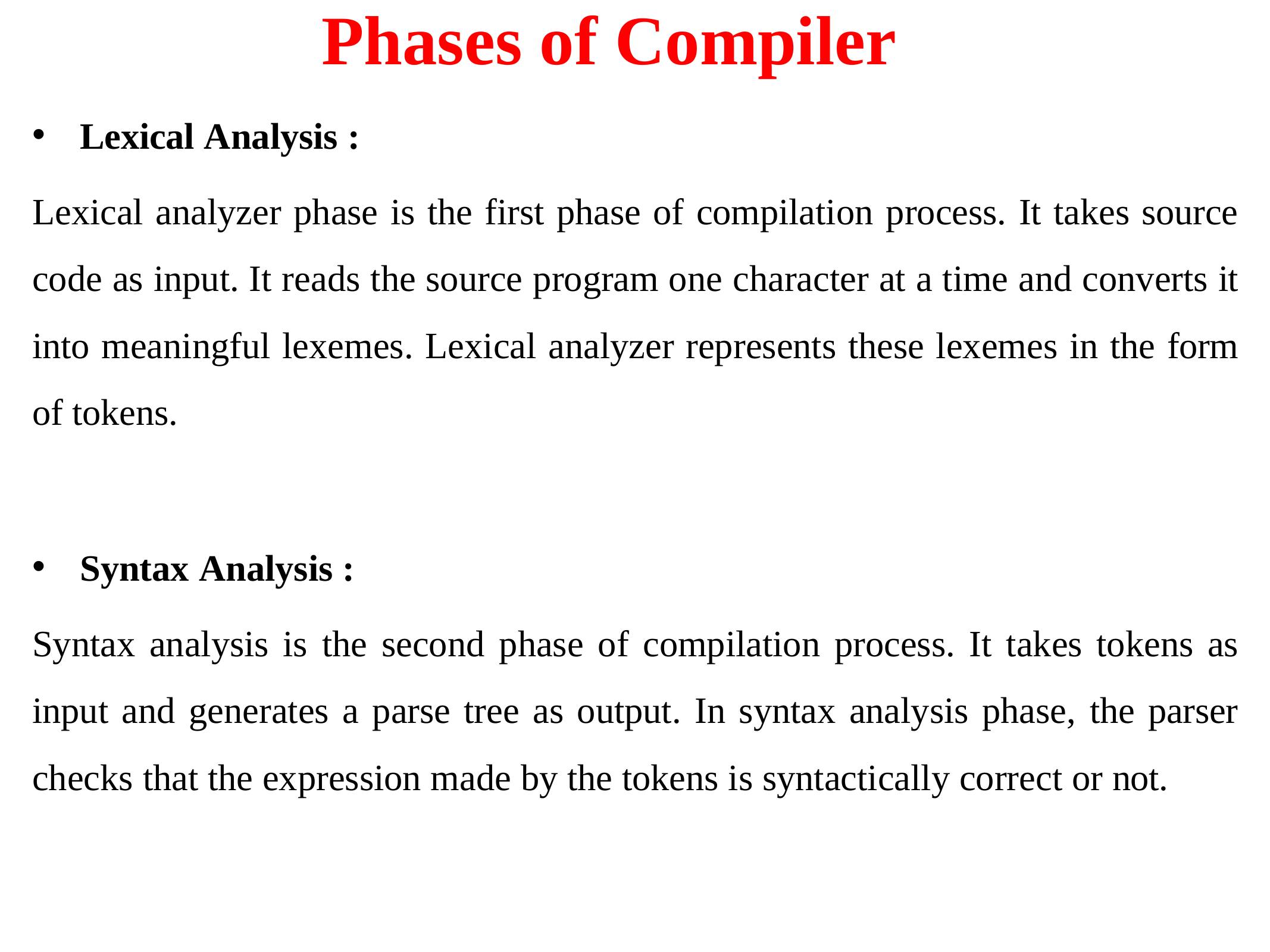

# Phases of Compiler
Lexical Analysis :
Lexical analyzer phase is the first phase of compilation process. It takes source code as input. It reads the source program one character at a time and converts it into meaningful lexemes. Lexical analyzer represents these lexemes in the form of tokens.

Syntax Analysis :
Syntax analysis is the second phase of compilation process. It takes tokens as input and generates a parse tree as output. In syntax analysis phase, the parser checks that the expression made by the tokens is syntactically correct or not.